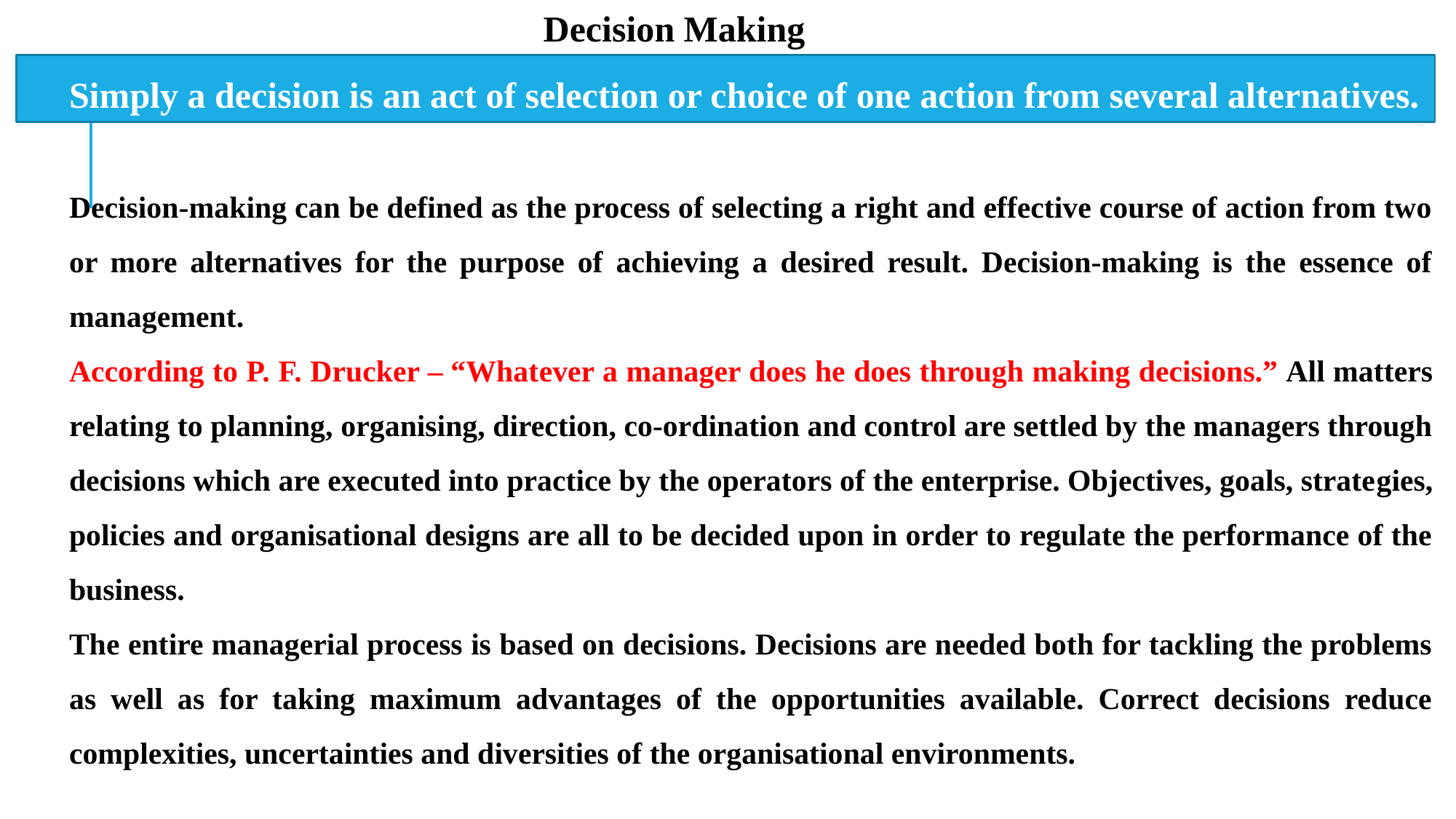

Decision Making
Simply a decision is an act of selection or choice of one action from several alternatives.

Decision-making can be defined as the process of selecting a right and effective course of action from two or more alternatives for the purpose of achieving a desired result. Decision-making is the essence of management.
According to P. F. Drucker – “What­ever a manager does he does through making decisions.” All matters relating to planning, organising, direction, co-ordination and control are settled by the managers through decisions which are executed into practice by the operators of the enterprise. Objectives, goals, strate­gies, policies and organisational designs are all to be decided upon in order to regulate the performance of the business.
The entire managerial process is based on decisions. Decisions are needed both for tackling the problems as well as for taking maximum advantages of the opportunities available. Correct decisions reduce complexities, uncertainties and diversities of the organisational environments.